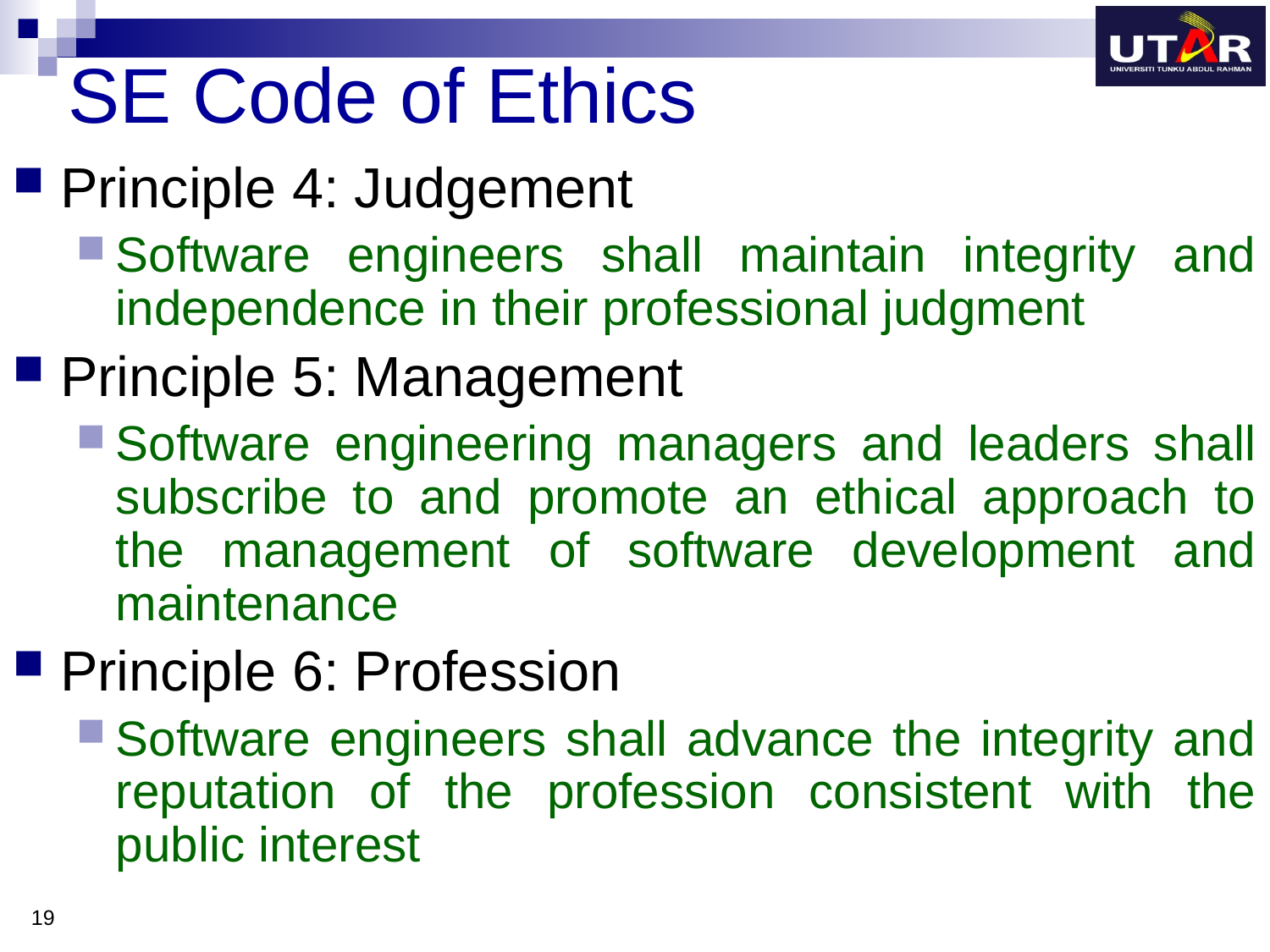

# SE Code of Ethics
Principle 4: Judgement
Software engineers shall maintain integrity and independence in their professional judgment
Principle 5: Management
Software engineering managers and leaders shall subscribe to and promote an ethical approach to the management of software development and maintenance
Principle 6: Profession
Software engineers shall advance the integrity and reputation of the profession consistent with the public interest
19